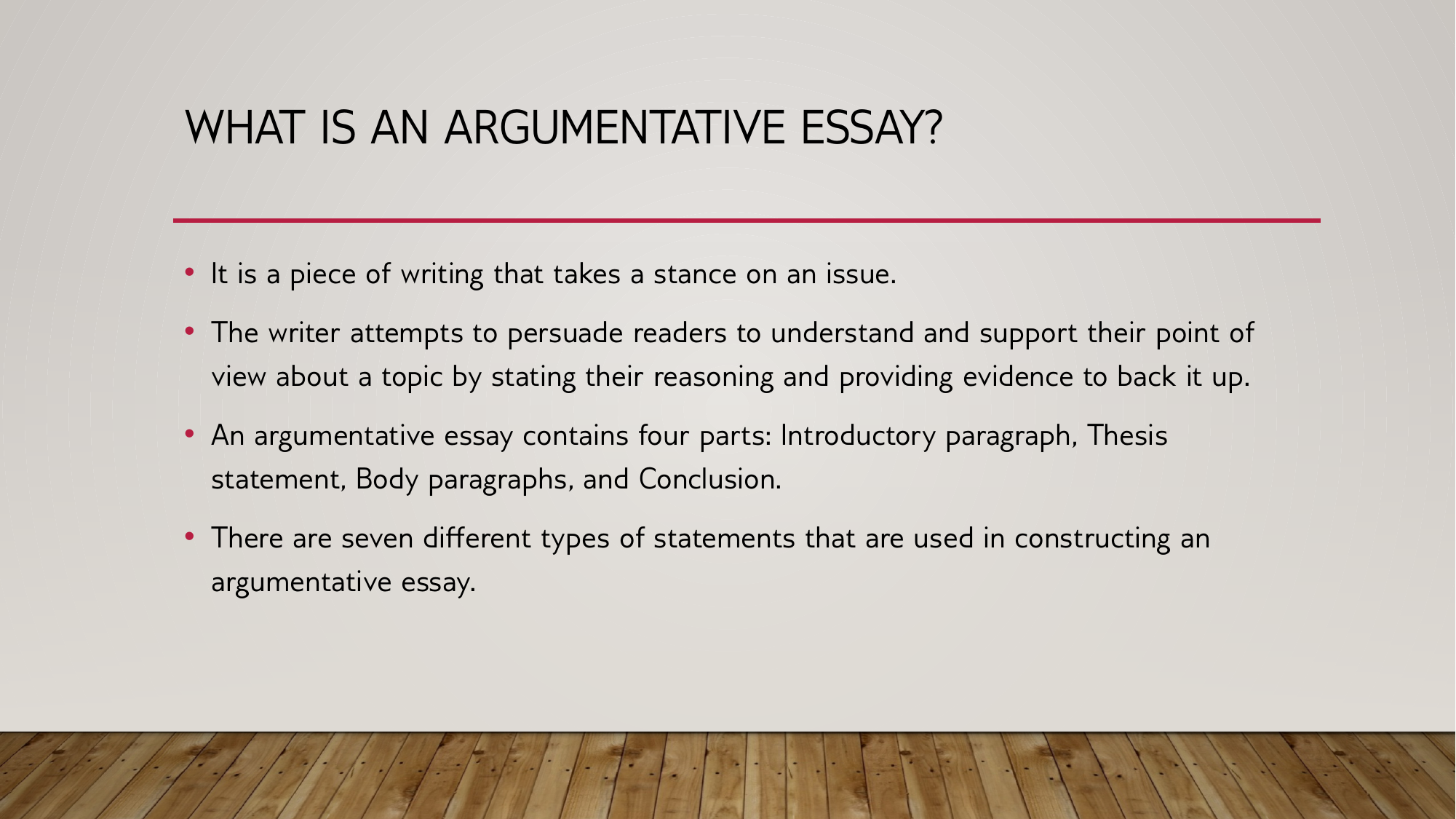

# What is an Argumentative essay?
It is a piece of writing that takes a stance on an issue.
The writer attempts to persuade readers to understand and support their point of view about a topic by stating their reasoning and providing evidence to back it up.
An argumentative essay contains four parts: Introductory paragraph, Thesis statement, Body paragraphs, and Conclusion.
There are seven different types of statements that are used in constructing an argumentative essay.